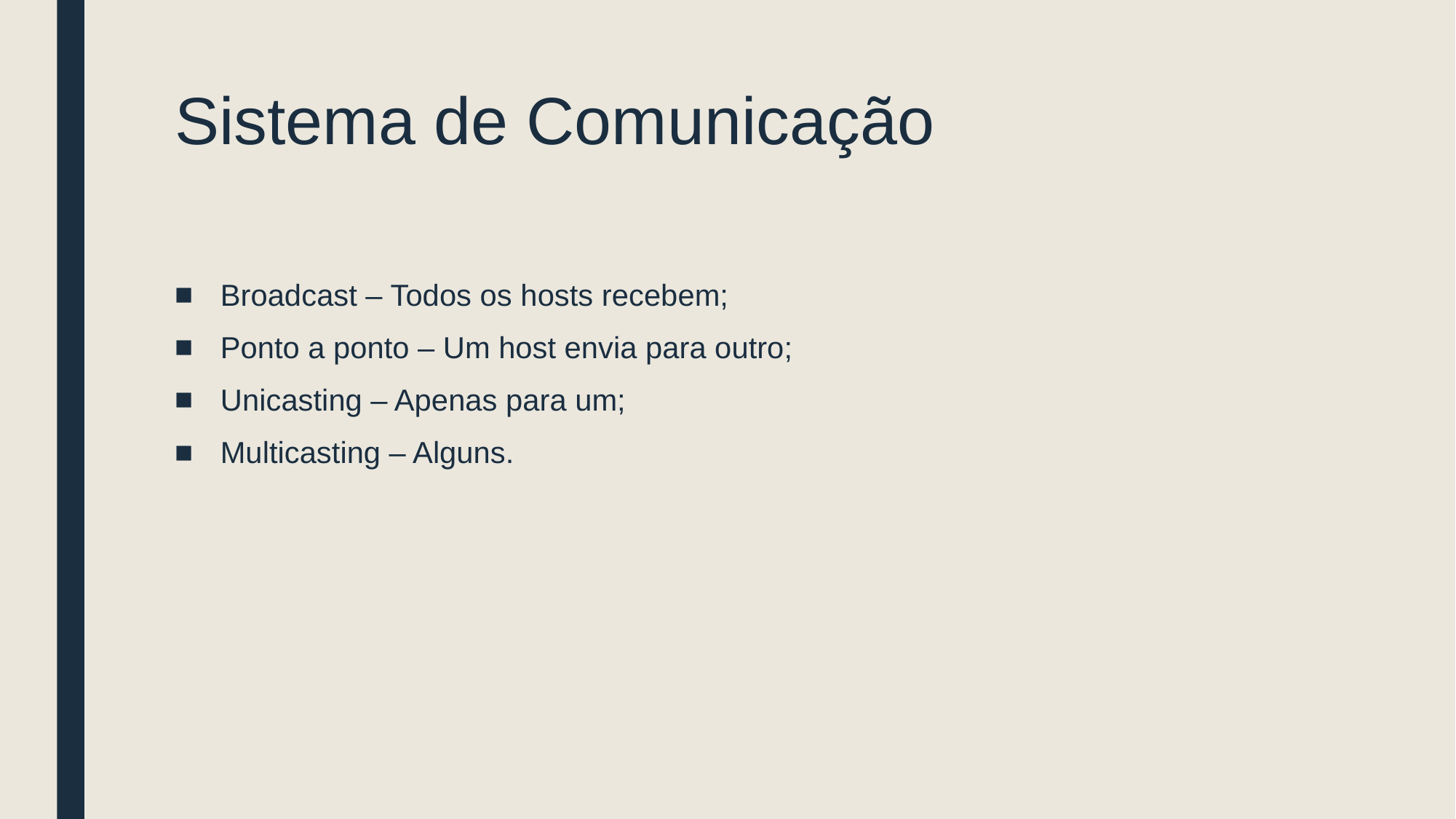

# Sistema de Comunicação
Broadcast – Todos os hosts recebem;
Ponto a ponto – Um host envia para outro;
Unicasting – Apenas para um;
Multicasting – Alguns.